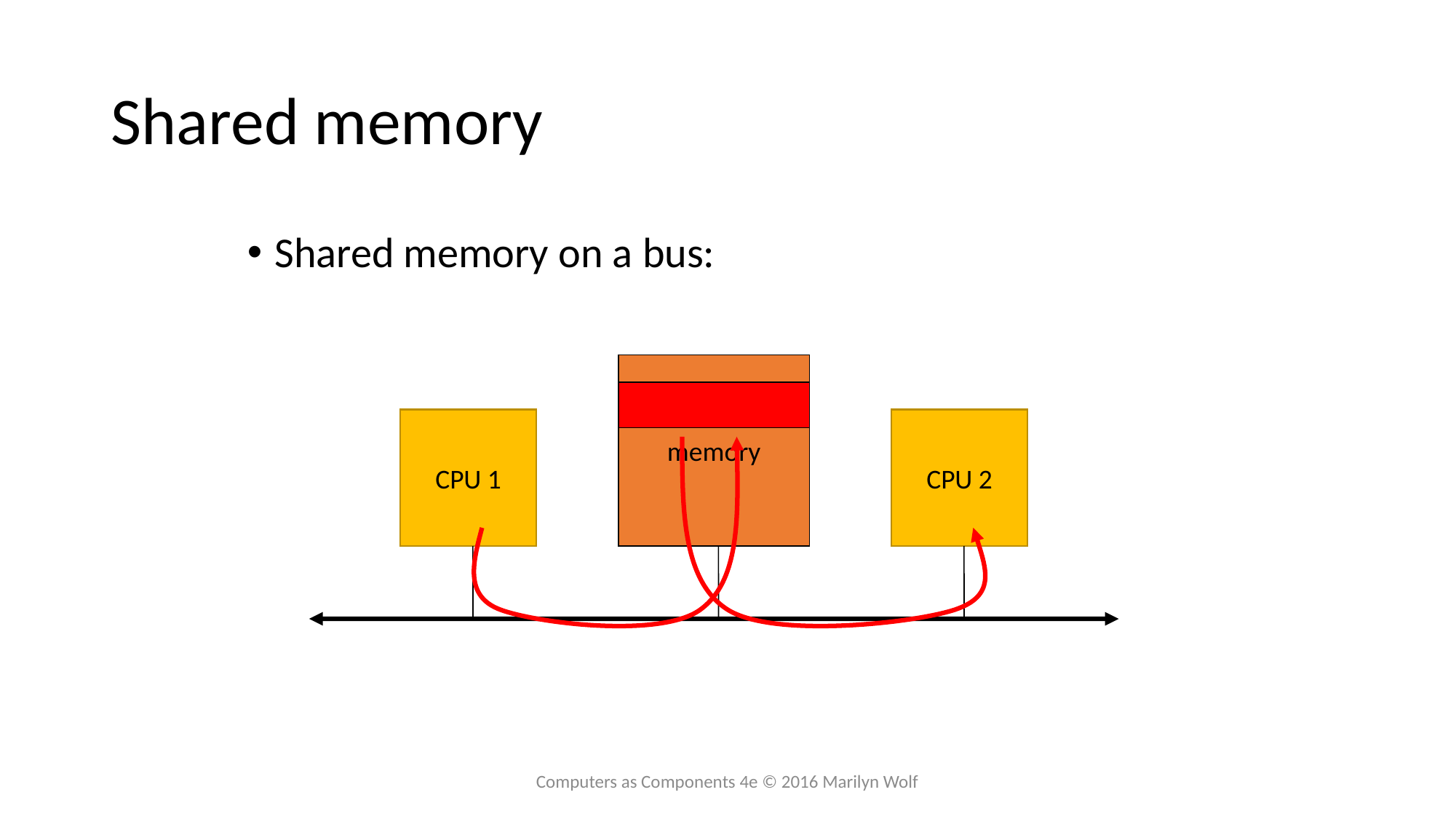

# Shared memory
Shared memory on a bus:
memory

CPU 1
CPU 2

Computers as Components 4e © 2016 Marilyn Wolf